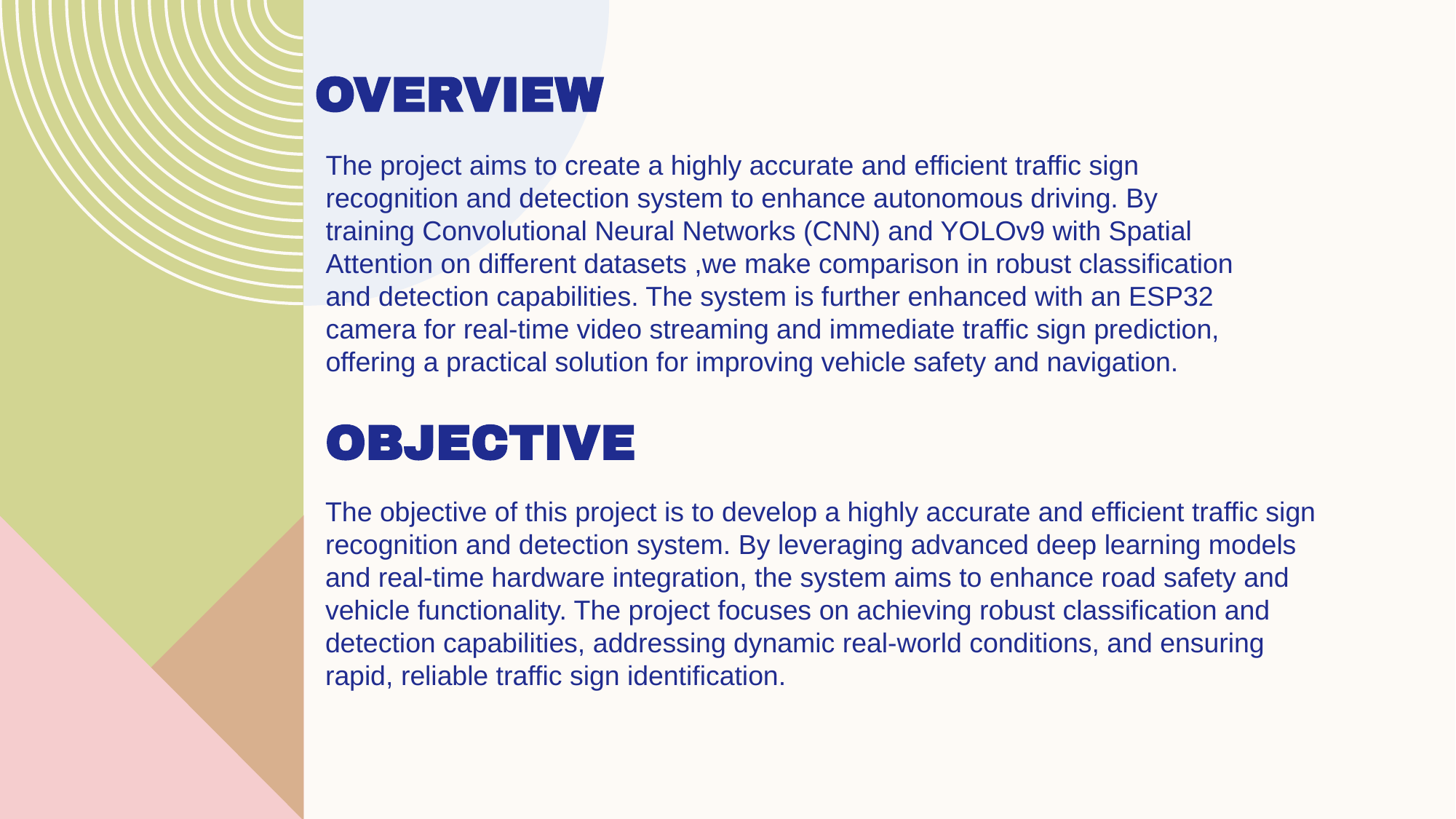

# Overview
The project aims to create a highly accurate and efficient traffic sign recognition and detection system to enhance autonomous driving. By training Convolutional Neural Networks (CNN) and YOLOv9 with Spatial Attention on different datasets ,we make comparison in robust classification and detection capabilities. The system is further enhanced with an ESP32 camera for real-time video streaming and immediate traffic sign prediction, offering a practical solution for improving vehicle safety and navigation.

OBJECTIVE

The objective of this project is to develop a highly accurate and efficient traffic sign recognition and detection system. By leveraging advanced deep learning models and real-time hardware integration, the system aims to enhance road safety and vehicle functionality. The project focuses on achieving robust classification and detection capabilities, addressing dynamic real-world conditions, and ensuring rapid, reliable traffic sign identification.